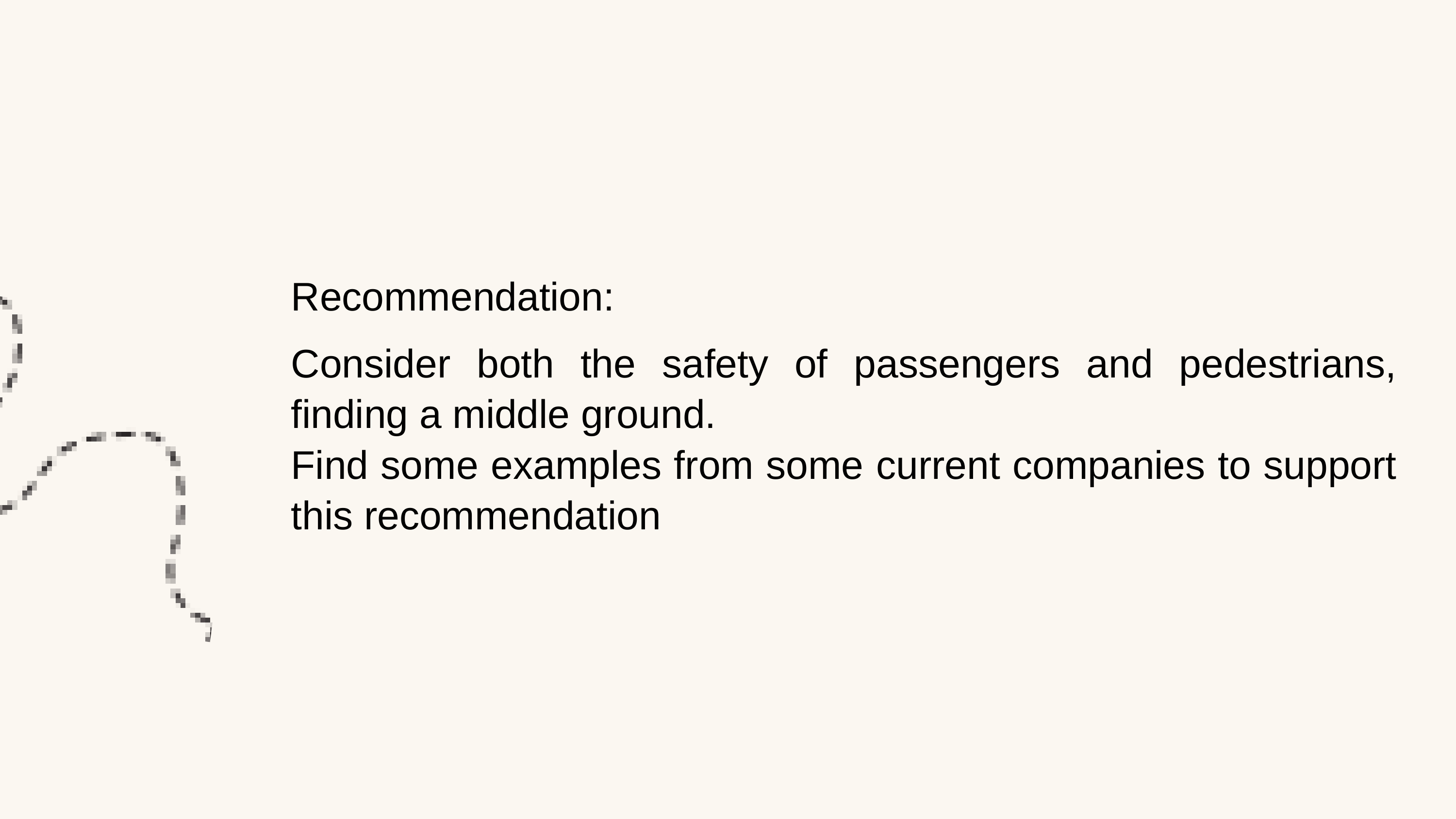

Recommendation:

Consider both the safety of passengers and pedestrians, finding a middle ground.
Find some examples from some current companies to support this recommendation